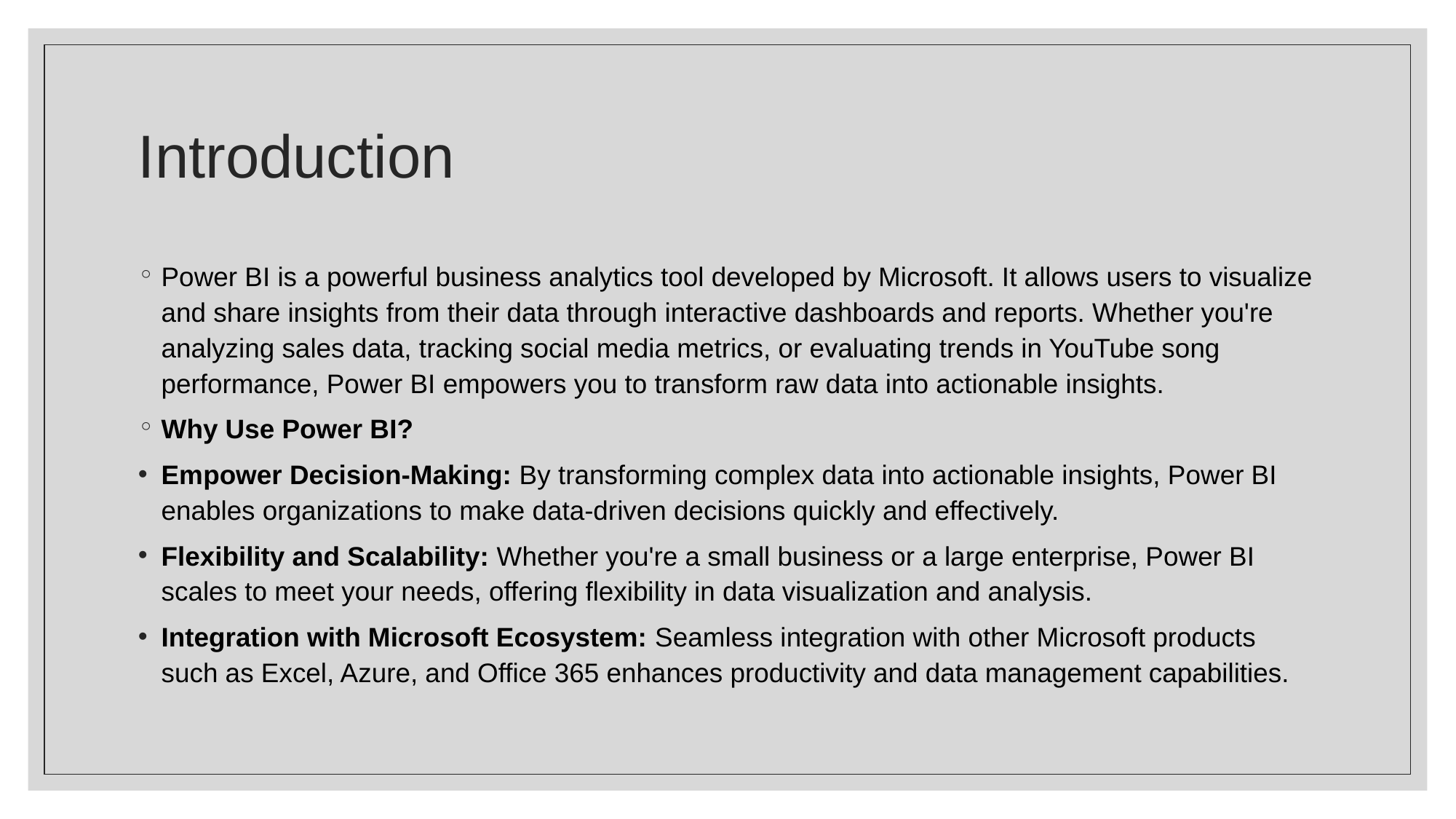

# Introduction
Power BI is a powerful business analytics tool developed by Microsoft. It allows users to visualize and share insights from their data through interactive dashboards and reports. Whether you're analyzing sales data, tracking social media metrics, or evaluating trends in YouTube song performance, Power BI empowers you to transform raw data into actionable insights.
Why Use Power BI?
Empower Decision-Making: By transforming complex data into actionable insights, Power BI enables organizations to make data-driven decisions quickly and effectively.
Flexibility and Scalability: Whether you're a small business or a large enterprise, Power BI scales to meet your needs, offering flexibility in data visualization and analysis.
Integration with Microsoft Ecosystem: Seamless integration with other Microsoft products such as Excel, Azure, and Office 365 enhances productivity and data management capabilities.